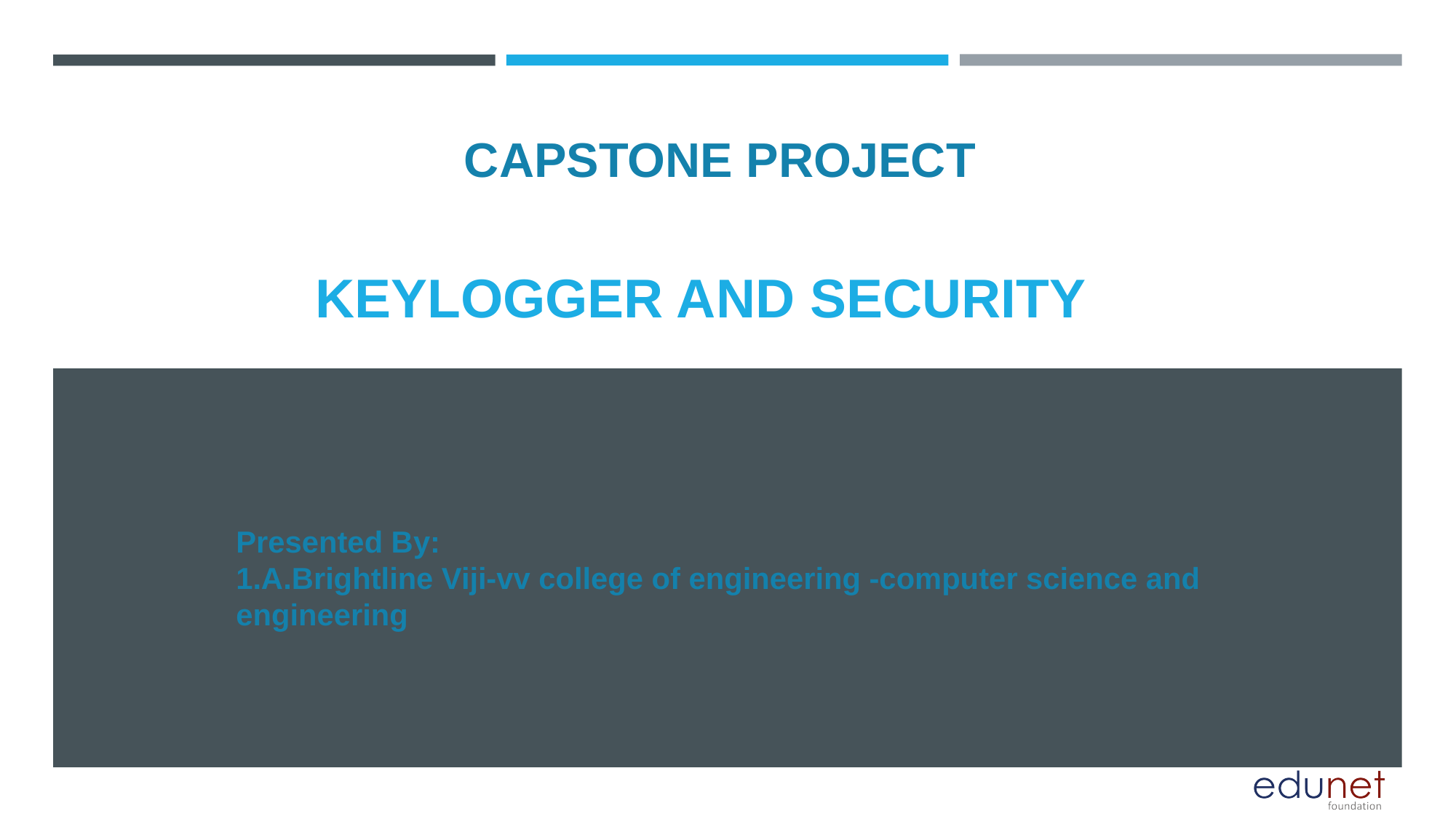

CAPSTONE PROJECT
# KEYLOGGER AND SECURITY
Presented By:
1.A.Brightline Viji-vv college of engineering -computer science and engineering